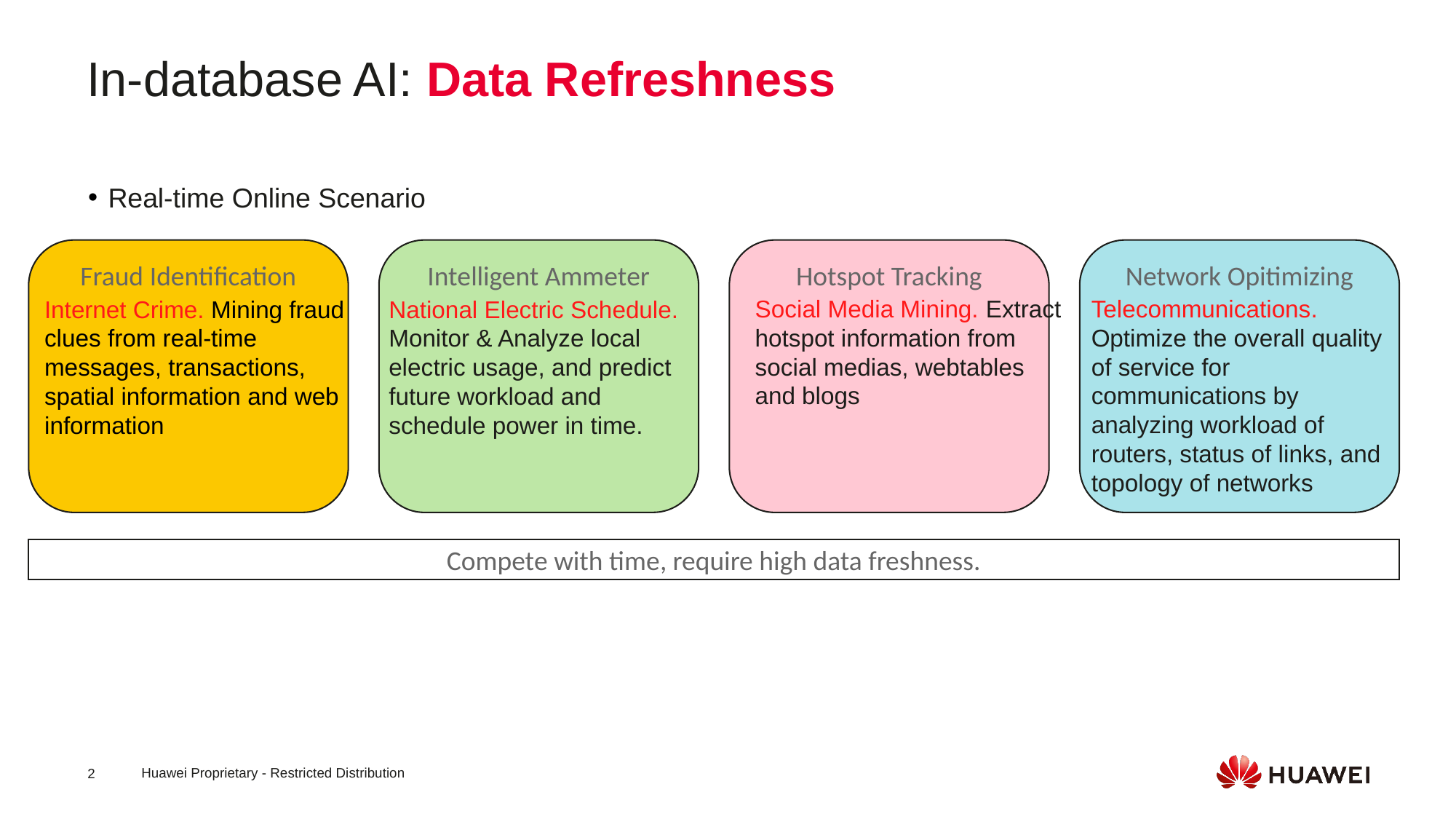

In-database AI: Data Refreshness
Real-time Online Scenario
Fraud Identification
Intelligent Ammeter
Hotspot Tracking
Network Opitimizing
Social Media Mining. Extract hotspot information from social medias, webtables and blogs
Telecommunications.
Optimize the overall quality of service for communications by analyzing workload of routers, status of links, and topology of networks
Internet Crime. Mining fraud clues from real-time messages, transactions, spatial information and web information
National Electric Schedule. Monitor & Analyze local electric usage, and predict future workload and schedule power in time.
Compete with time, require high data freshness.